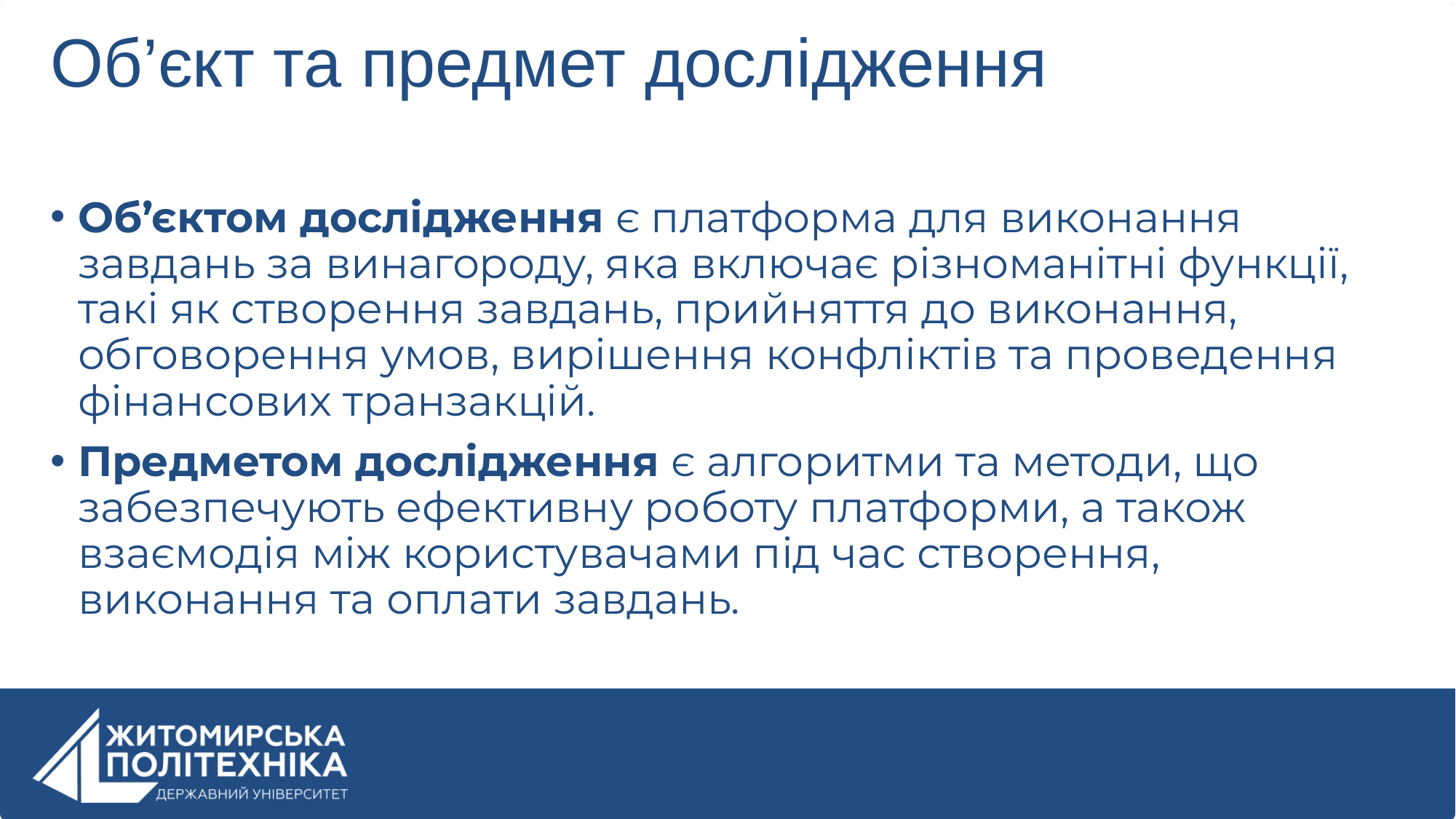

# Об’єкт та предмет дослідження
Об’єктом дослідження є платформа для виконання завдань за винагороду, яка включає різноманітні функції, такі як створення завдань, прийняття до виконання, обговорення умов, вирішення конфліктів та проведення фінансових транзакцій.
Предметом дослідження є алгоритми та методи, що забезпечують ефективну роботу платформи, а також взаємодія між користувачами під час створення, виконання та оплати завдань.